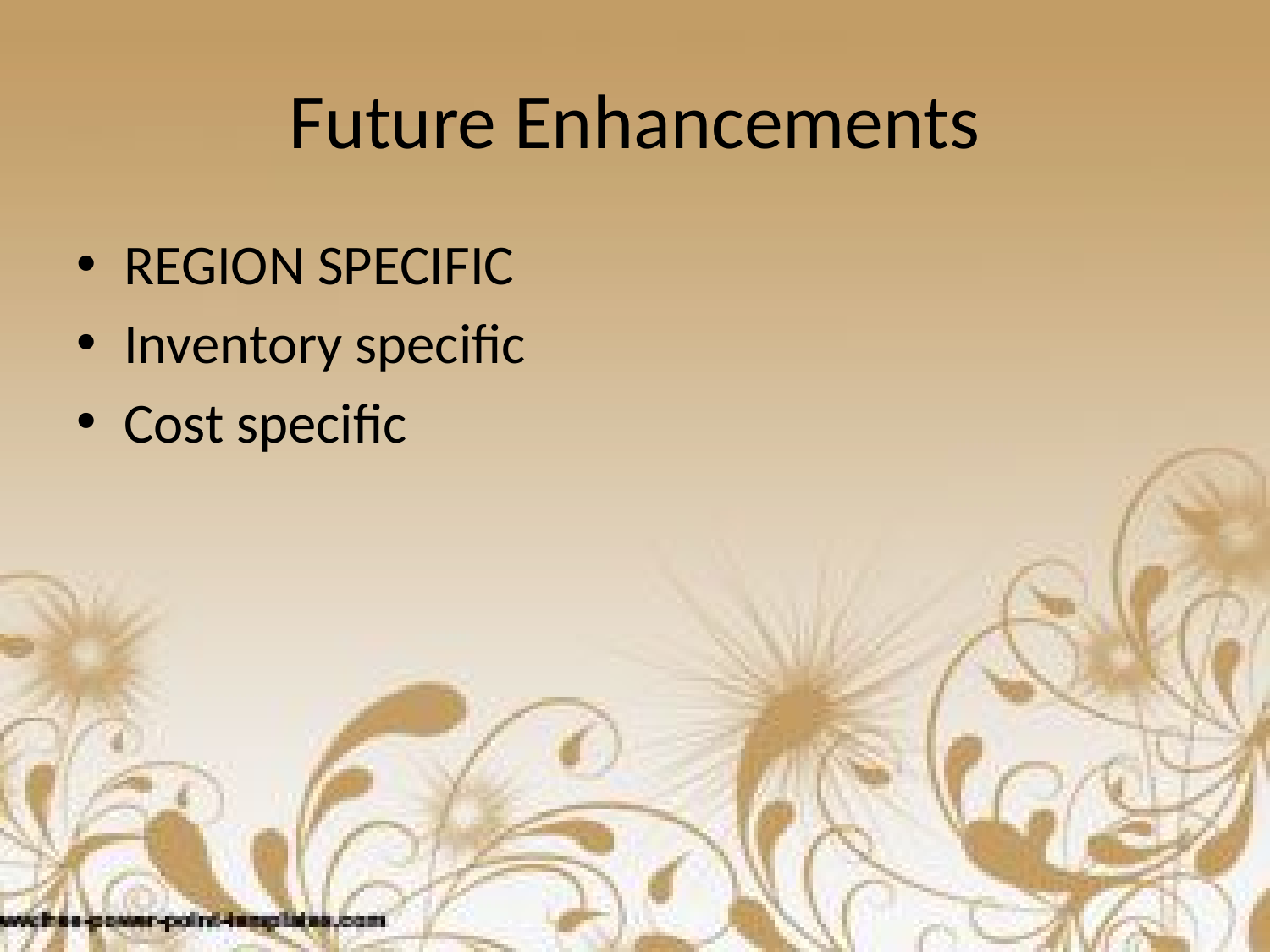

# Future Enhancements
REGION SPECIFIC
Inventory specific
Cost specific